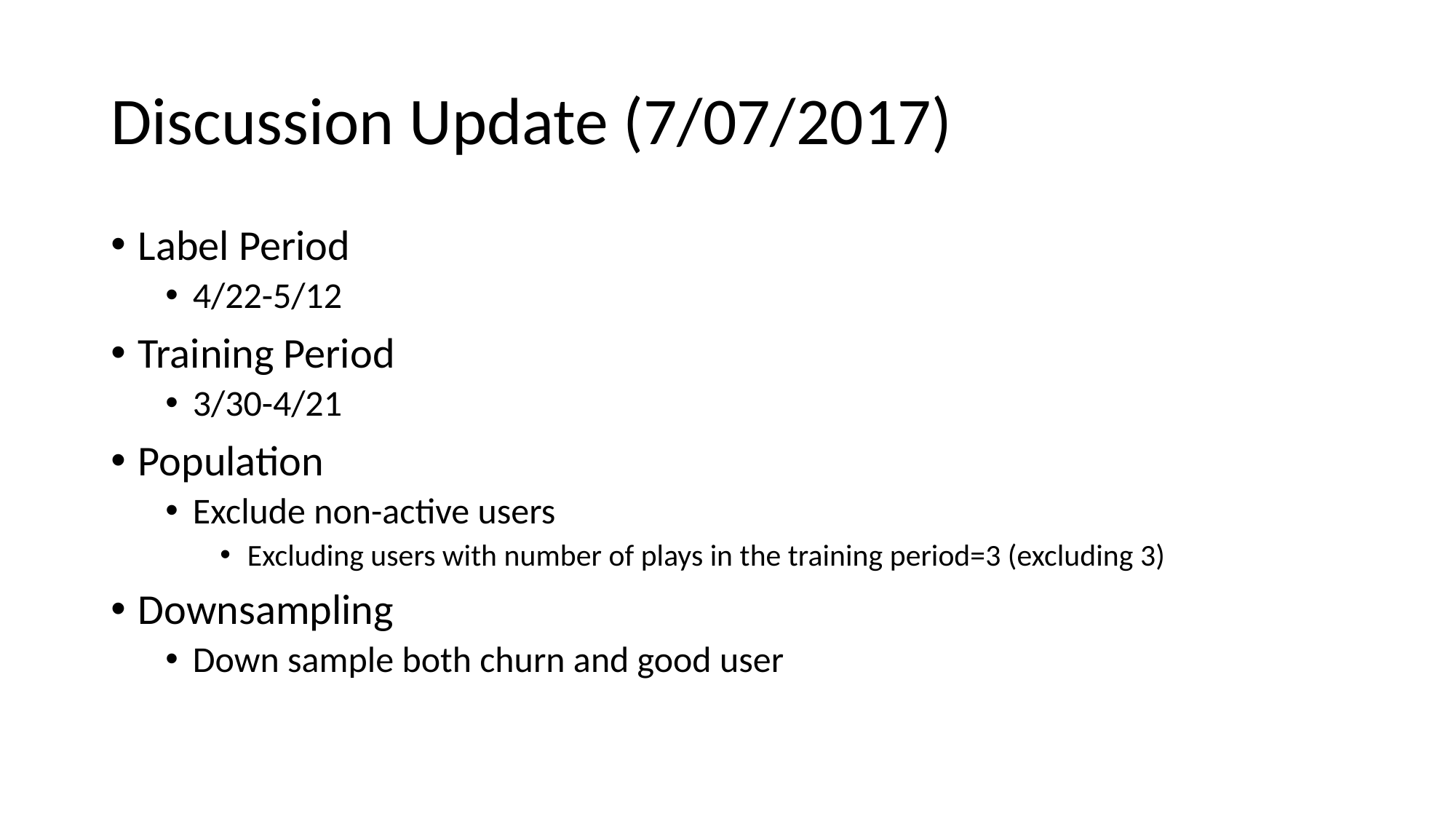

# Discussion Update (7/07/2017)
Label Period
4/22-5/12
Training Period
3/30-4/21
Population
Exclude non-active users
Excluding users with number of plays in the training period=3 (excluding 3)
Downsampling
Down sample both churn and good user